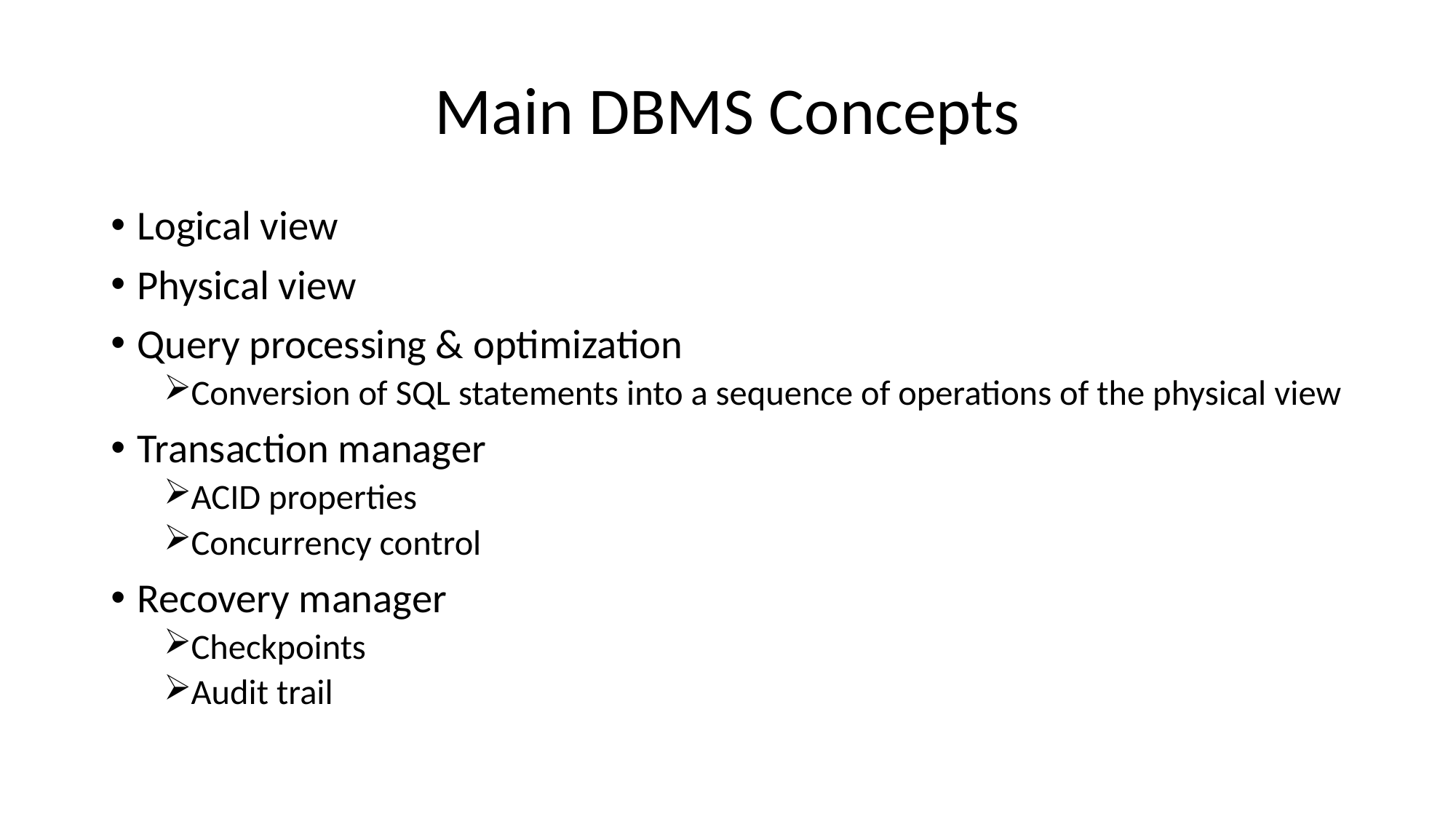

# Main DBMS Concepts
Logical view
Physical view
Query processing & optimization
Conversion of SQL statements into a sequence of operations of the physical view
Transaction manager
ACID properties
Concurrency control
Recovery manager
Checkpoints
Audit trail